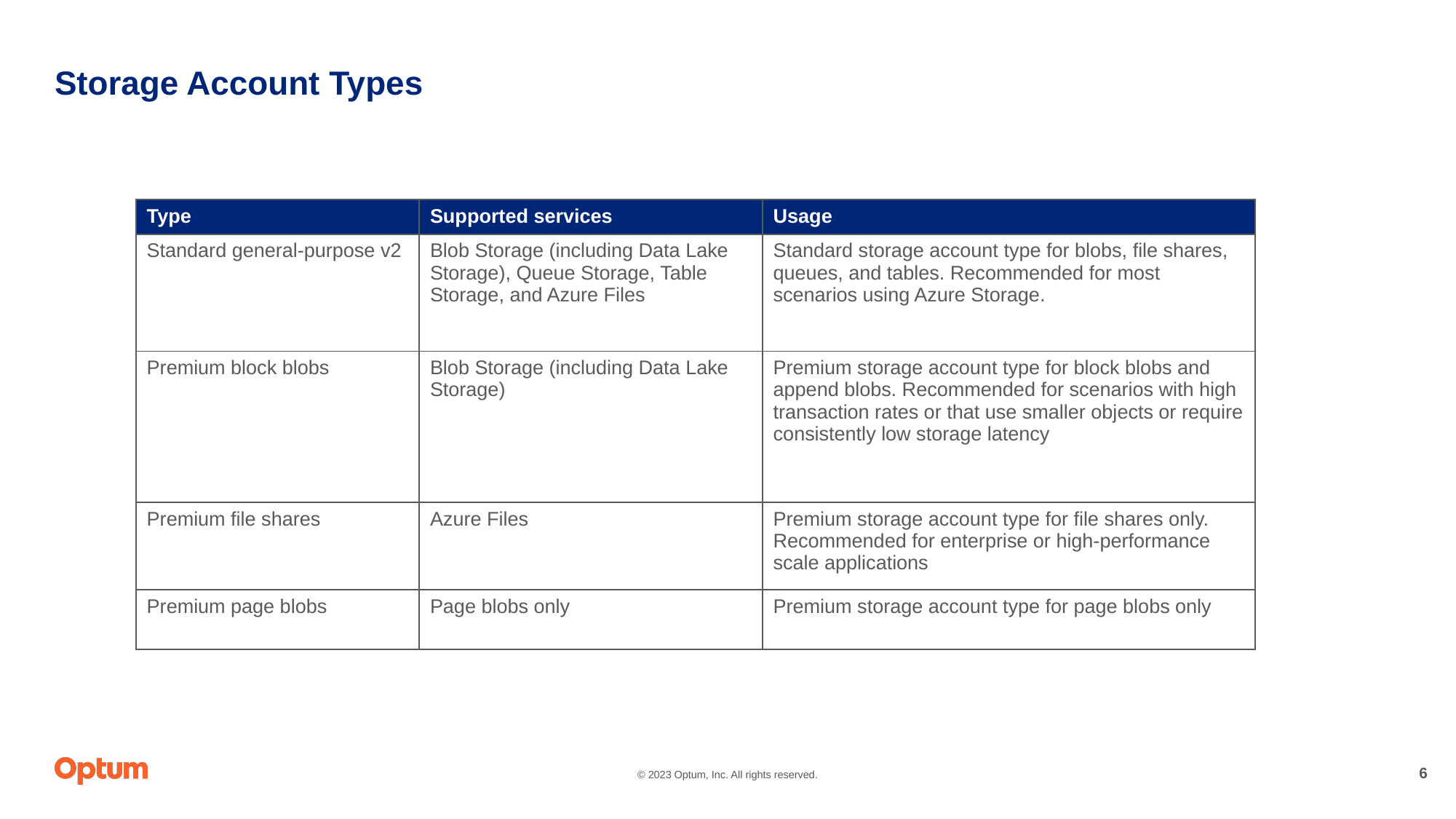

# Storage Account Types
| Type | Supported services | Usage |
| --- | --- | --- |
| Standard general-purpose v2 | Blob Storage (including Data Lake Storage), Queue Storage, Table Storage, and Azure Files | Standard storage account type for blobs, file shares, queues, and tables. Recommended for most scenarios using Azure Storage. |
| Premium block blobs | Blob Storage (including Data Lake Storage) | Premium storage account type for block blobs and append blobs. Recommended for scenarios with high transaction rates or that use smaller objects or require consistently low storage latency |
| Premium file shares | Azure Files | Premium storage account type for file shares only. Recommended for enterprise or high-performance scale applications |
| Premium page blobs | Page blobs only | Premium storage account type for page blobs only |